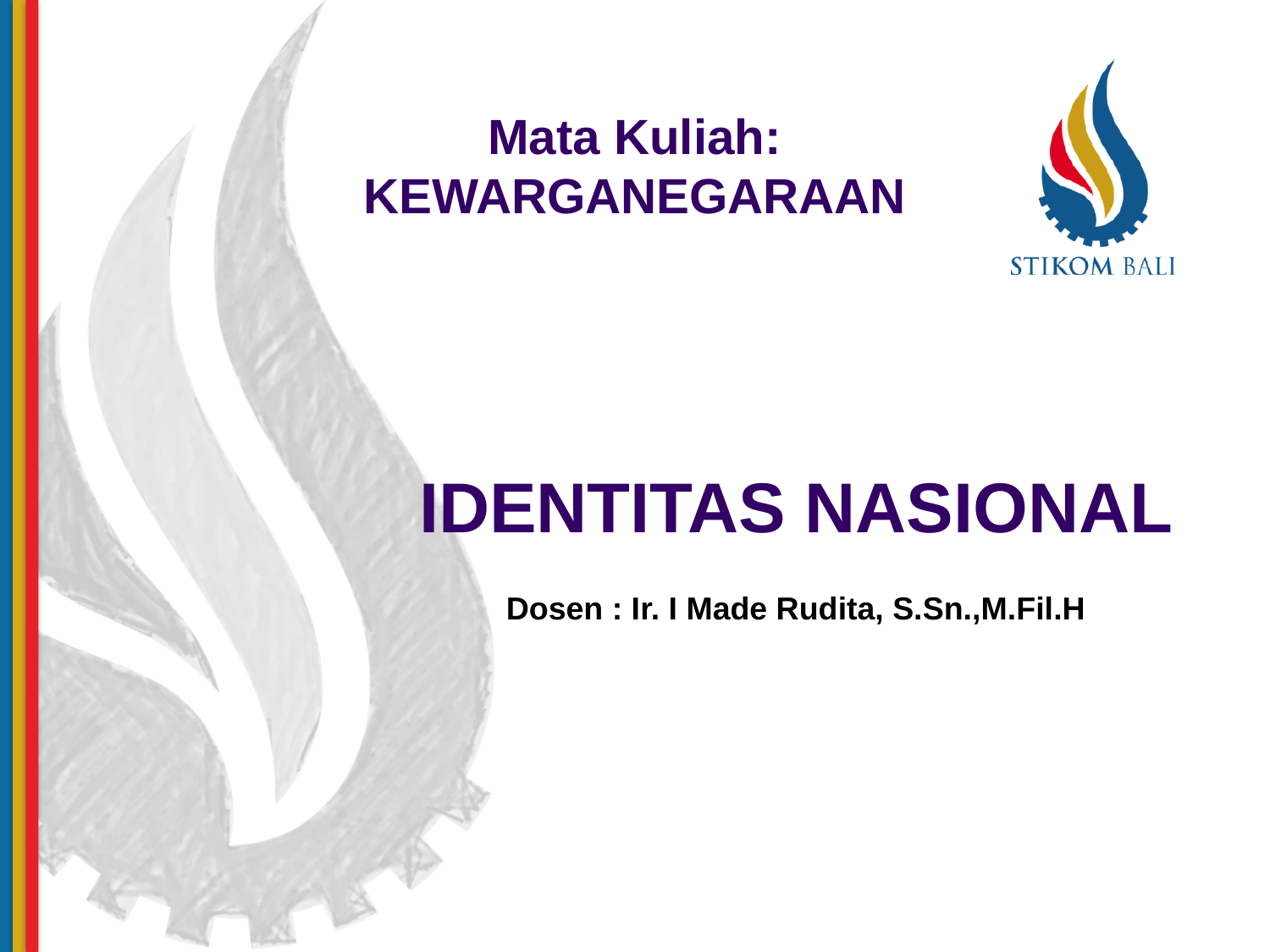

# Mata Kuliah: KEWARGANEGARAAN
IDENTITAS NASIONAL

Dosen : Ir. I Made Rudita, S.Sn.,M.Fil.H